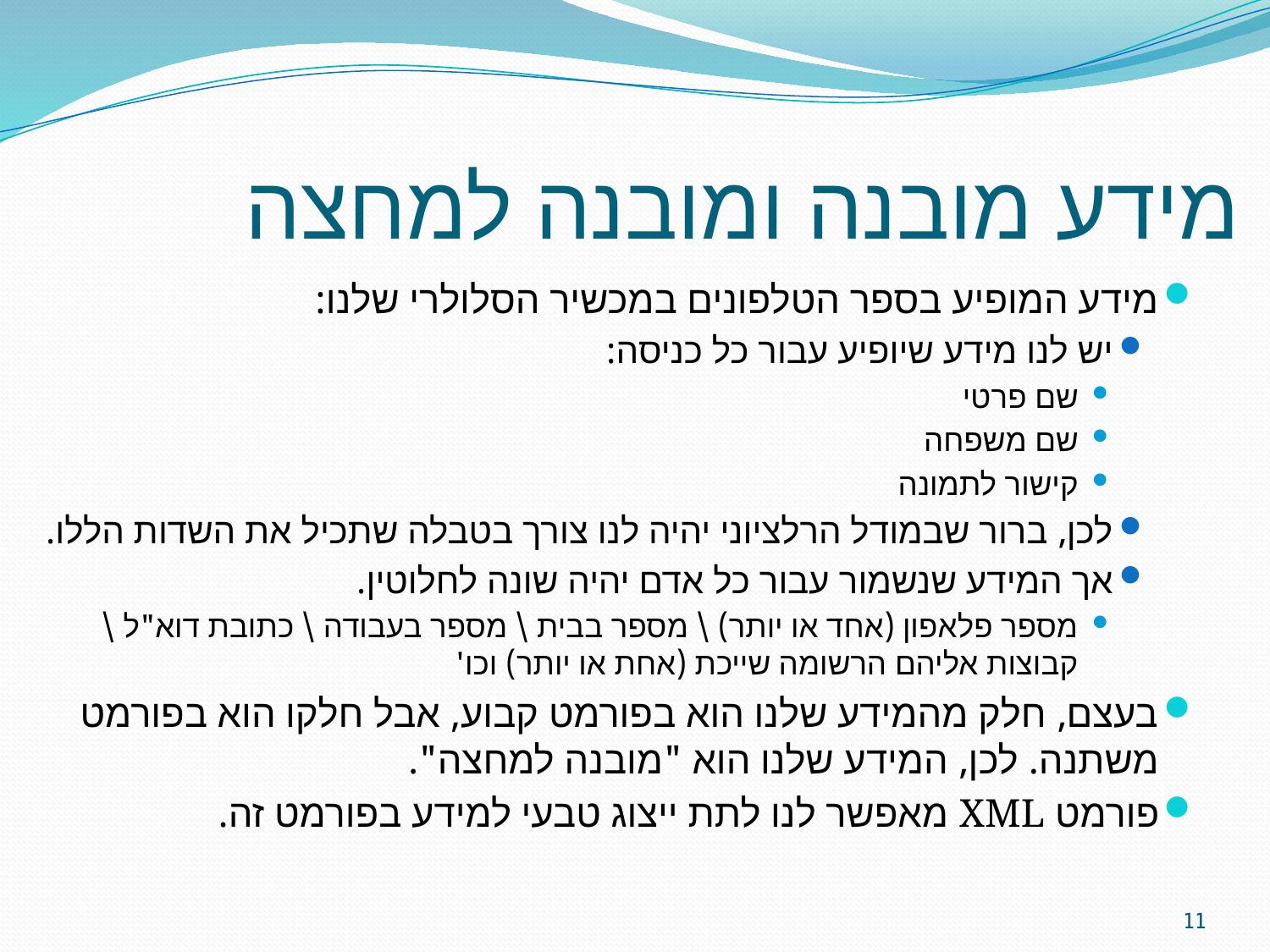

# מידע מובנה ומובנה למחצה
מידע המופיע בספר הטלפונים במכשיר הסלולרי שלנו:
יש לנו מידע שיופיע עבור כל כניסה:
שם פרטי
שם משפחה
קישור לתמונה
לכן, ברור שבמודל הרלציוני יהיה לנו צורך בטבלה שתכיל את השדות הללו.
אך המידע שנשמור עבור כל אדם יהיה שונה לחלוטין.
מספר פלאפון (אחד או יותר) \ מספר בבית \ מספר בעבודה \ כתובת דוא"ל \ קבוצות אליהם הרשומה שייכת (אחת או יותר) וכו'
בעצם, חלק מהמידע שלנו הוא בפורמט קבוע, אבל חלקו הוא בפורמט משתנה. לכן, המידע שלנו הוא "מובנה למחצה".
פורמט XML מאפשר לנו לתת ייצוג טבעי למידע בפורמט זה.
11